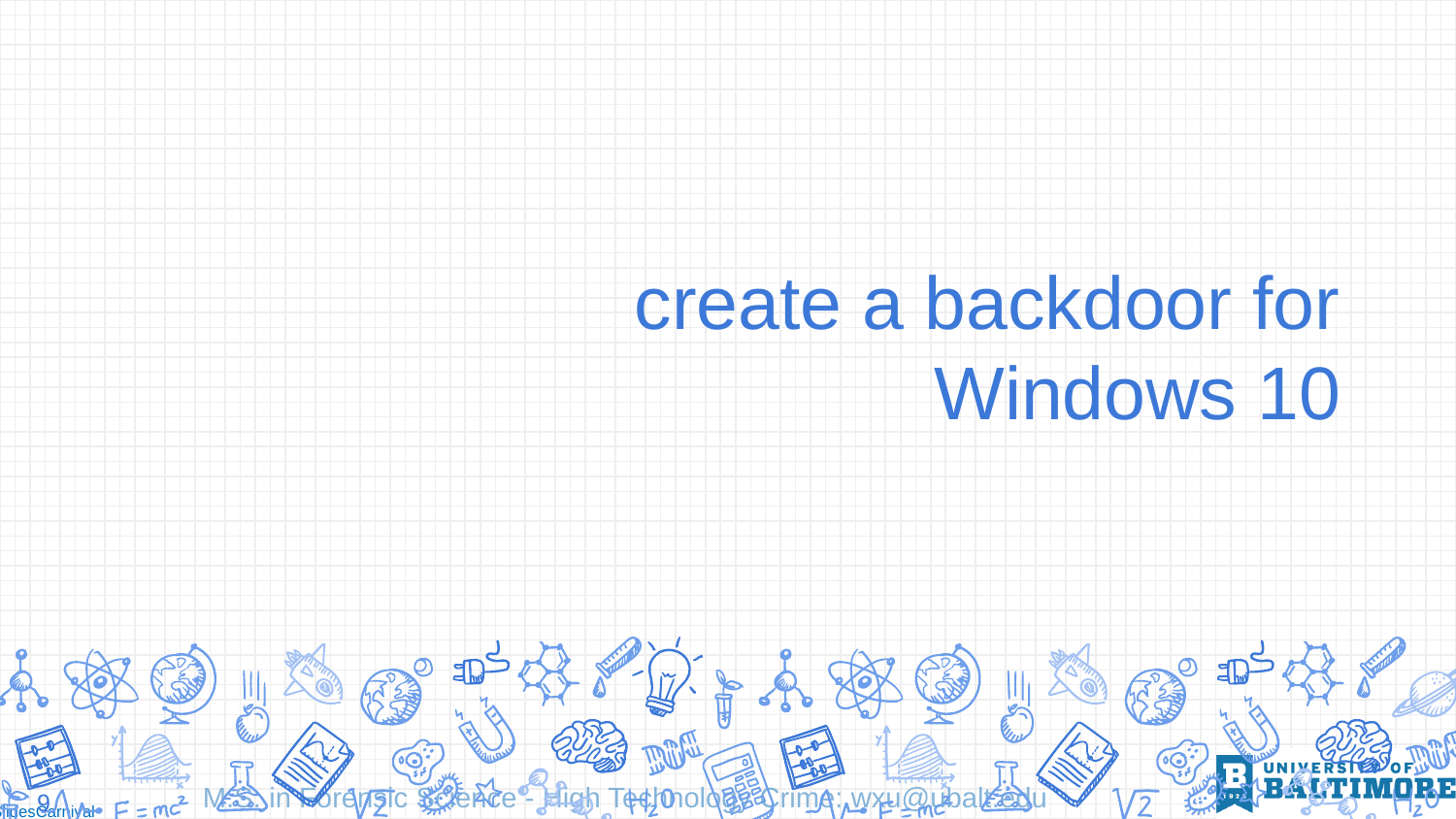

# create a backdoor for Windows 10

9